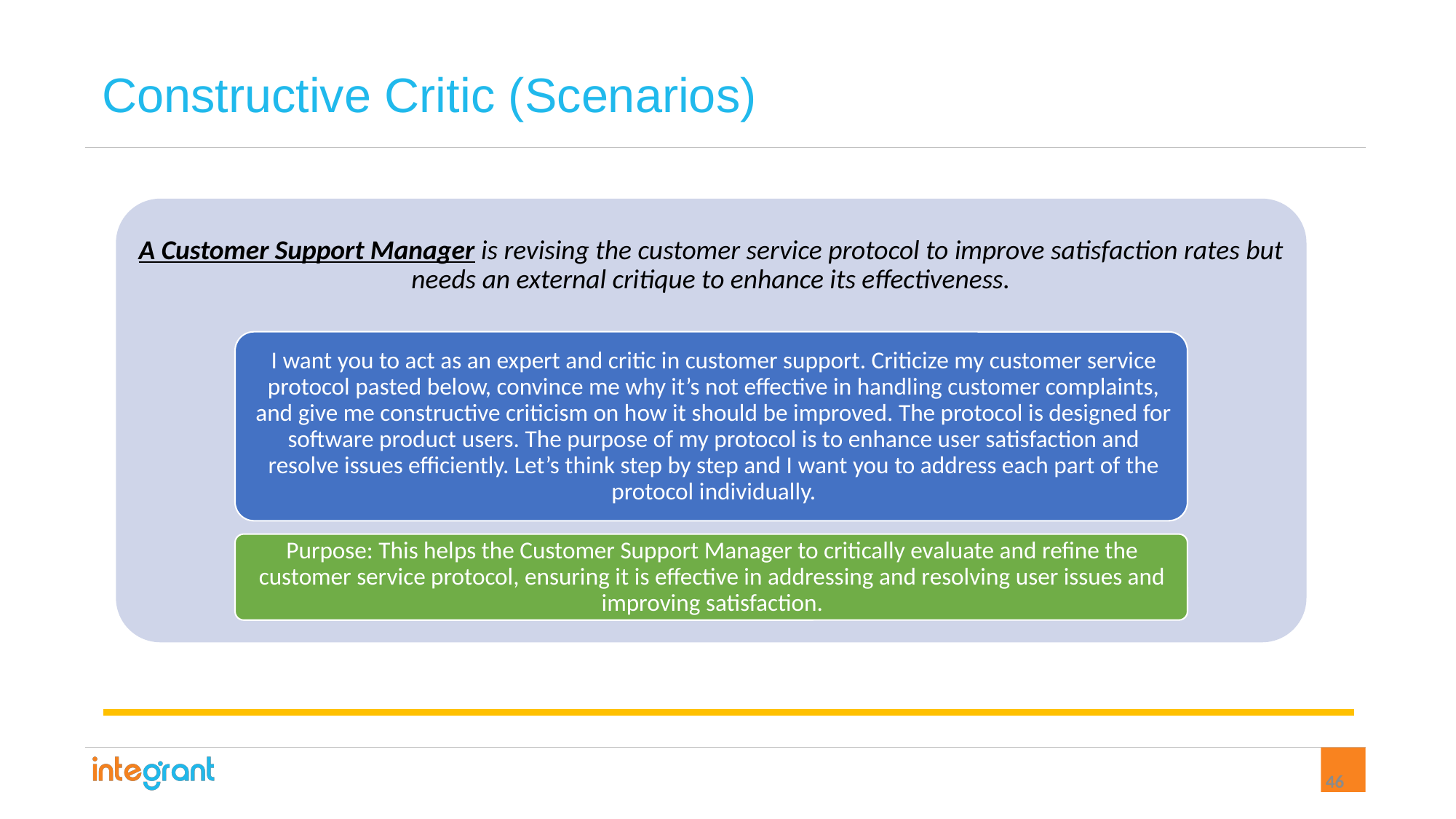

Constructive Critic (Scenarios)
A Customer Support Manager is revising the customer service protocol to improve satisfaction rates but needs an external critique to enhance its effectiveness.
I want you to act as an expert and critic in customer support. Criticize my customer service protocol pasted below, convince me why it’s not effective in handling customer complaints, and give me constructive criticism on how it should be improved. The protocol is designed for software product users. The purpose of my protocol is to enhance user satisfaction and resolve issues efficiently. Let’s think step by step and I want you to address each part of the protocol individually.
Purpose: This helps the Customer Support Manager to critically evaluate and refine the customer service protocol, ensuring it is effective in addressing and resolving user issues and improving satisfaction.
46